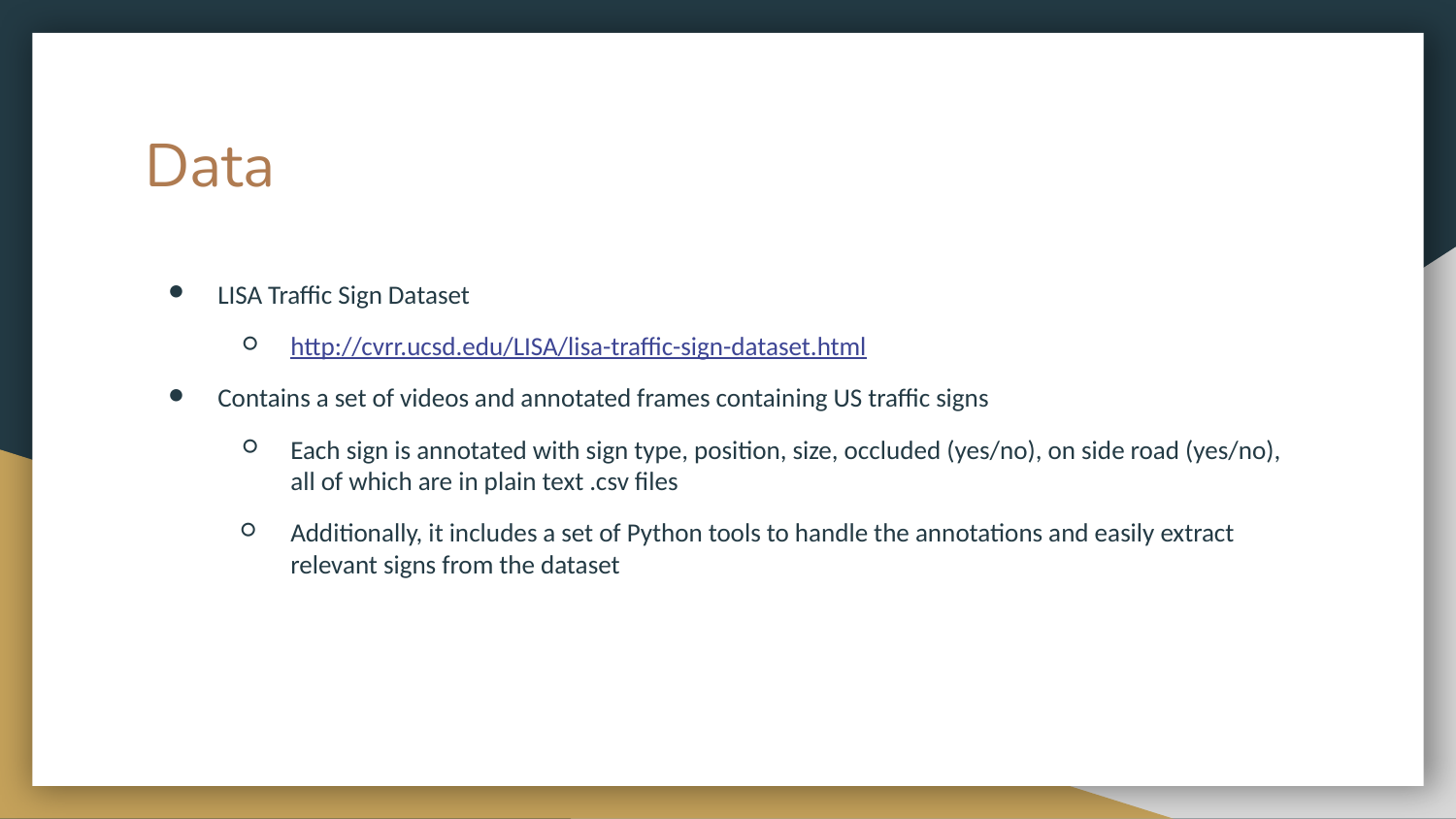

# Data
LISA Traffic Sign Dataset
http://cvrr.ucsd.edu/LISA/lisa-traffic-sign-dataset.html
Contains a set of videos and annotated frames containing US traffic signs
Each sign is annotated with sign type, position, size, occluded (yes/no), on side road (yes/no), all of which are in plain text .csv files
Additionally, it includes a set of Python tools to handle the annotations and easily extract relevant signs from the dataset